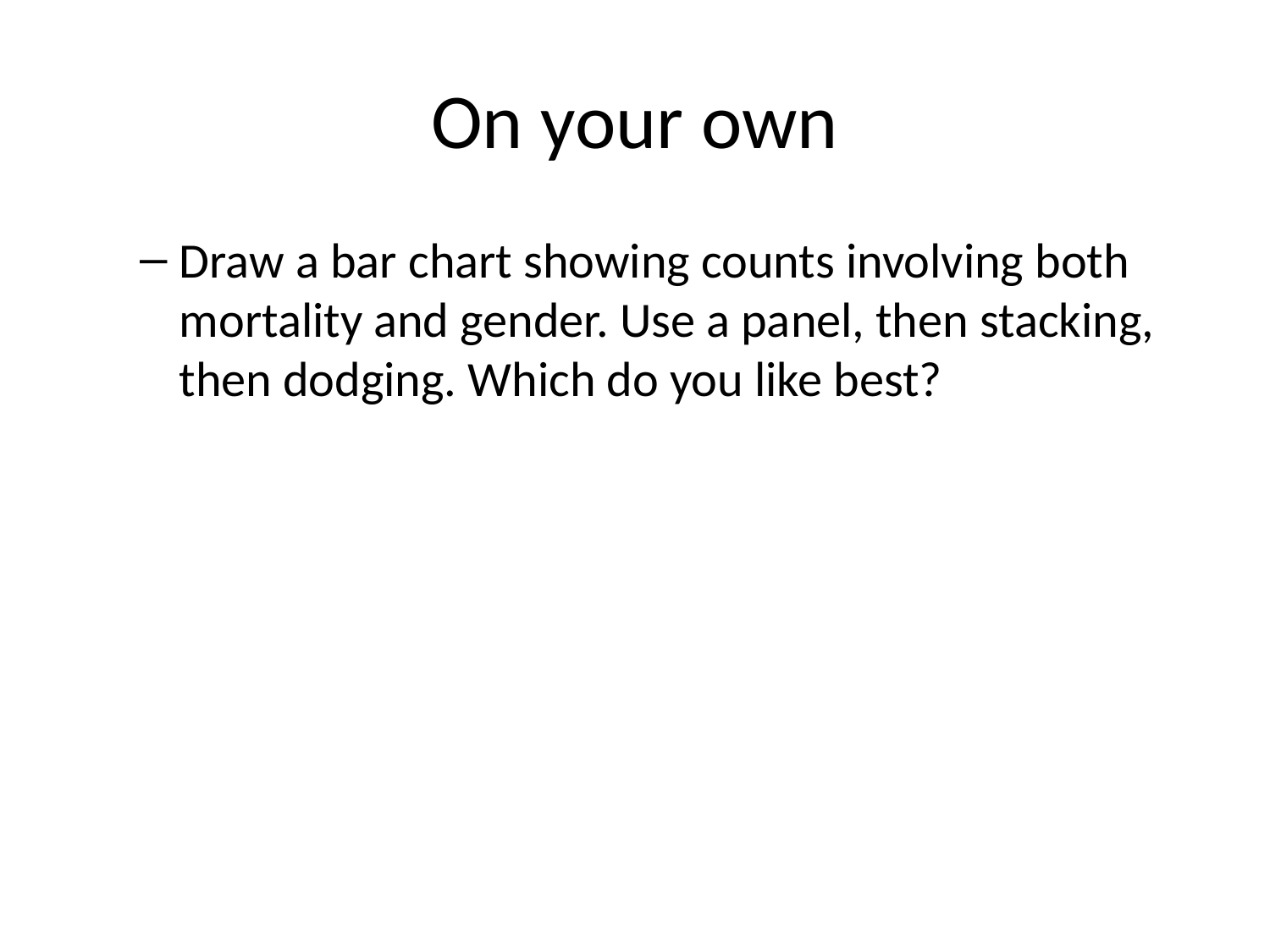

# On your own
Draw a bar chart showing counts involving both mortality and gender. Use a panel, then stacking, then dodging. Which do you like best?